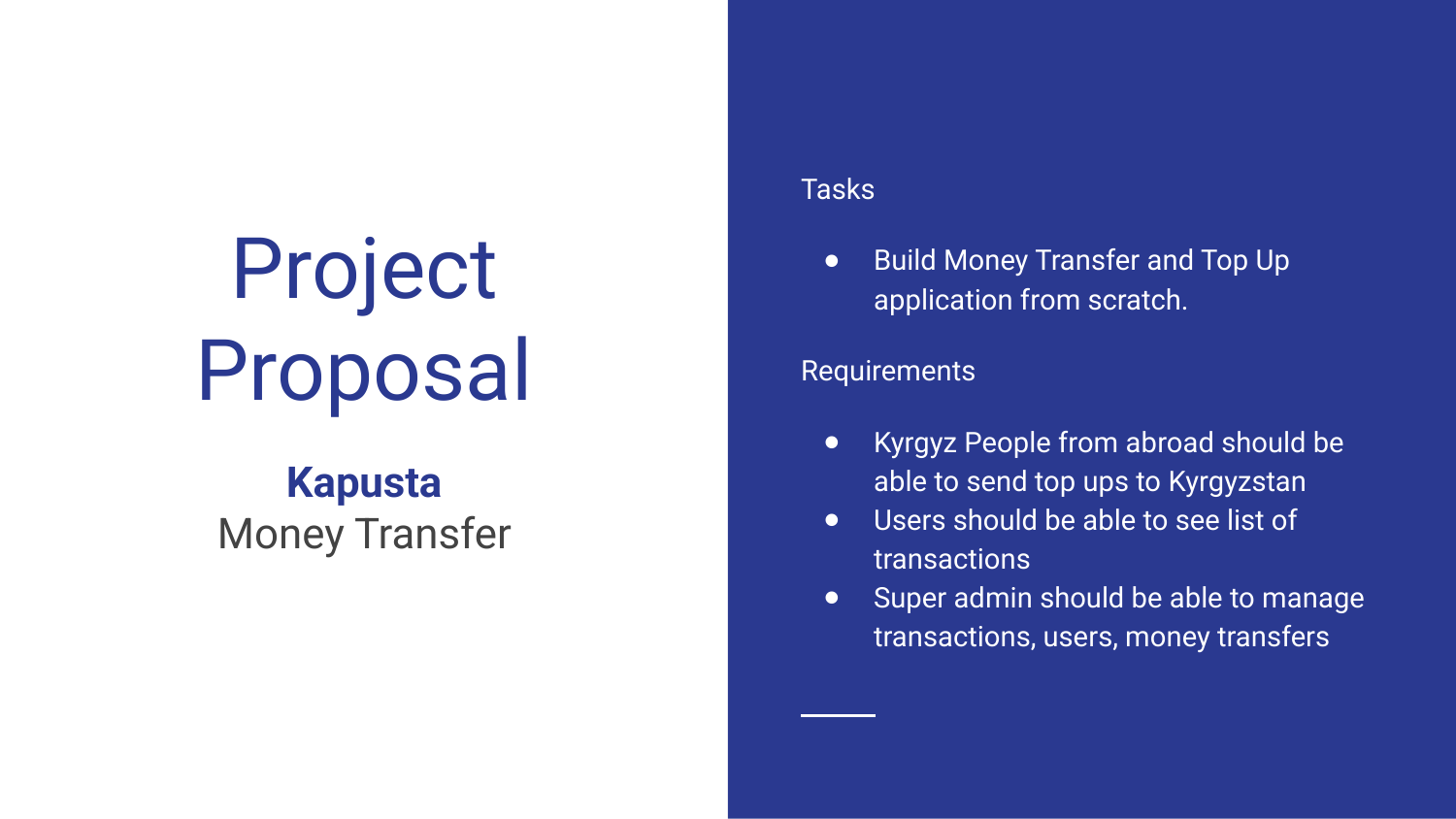

Tasks
Build Money Transfer and Top Up application from scratch.
Requirements
Kyrgyz People from abroad should be able to send top ups to Kyrgyzstan
Users should be able to see list of transactions
Super admin should be able to manage transactions, users, money transfers
# Project Proposal
Kapusta
Money Transfer